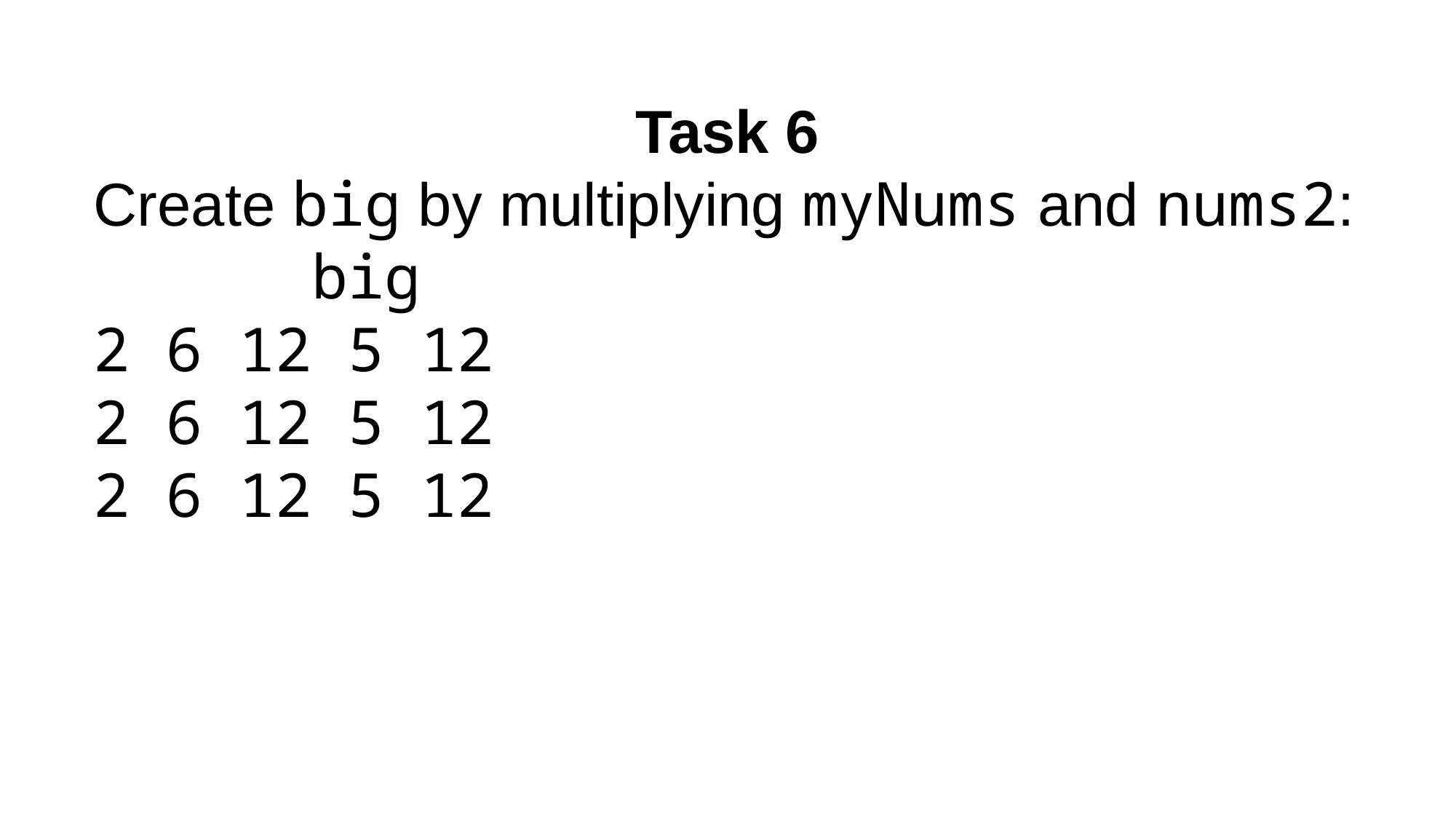

Task 6
Create big by multiplying myNums and nums2:
      big
2 6 12 5 12
2 6 12 5 12
2 6 12 5 12